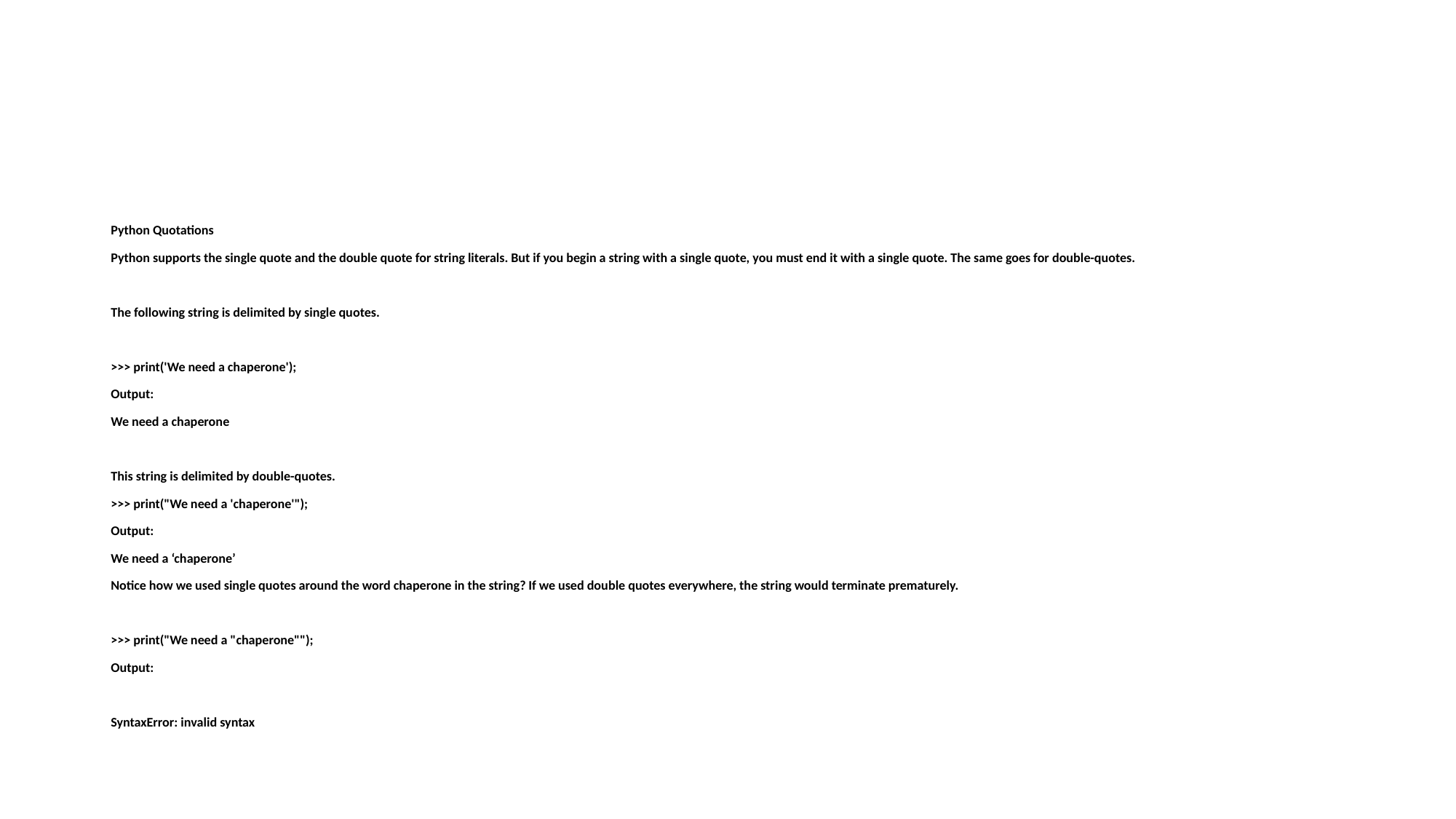

#
Python Quotations
Python supports the single quote and the double quote for string literals. But if you begin a string with a single quote, you must end it with a single quote. The same goes for double-quotes.

The following string is delimited by single quotes.

>>> print('We need a chaperone');
Output:
We need a chaperone

This string is delimited by double-quotes.
>>> print("We need a 'chaperone'");
Output:
We need a ‘chaperone’
Notice how we used single quotes around the word chaperone in the string? If we used double quotes everywhere, the string would terminate prematurely.

>>> print("We need a "chaperone"");
Output:

SyntaxError: invalid syntax